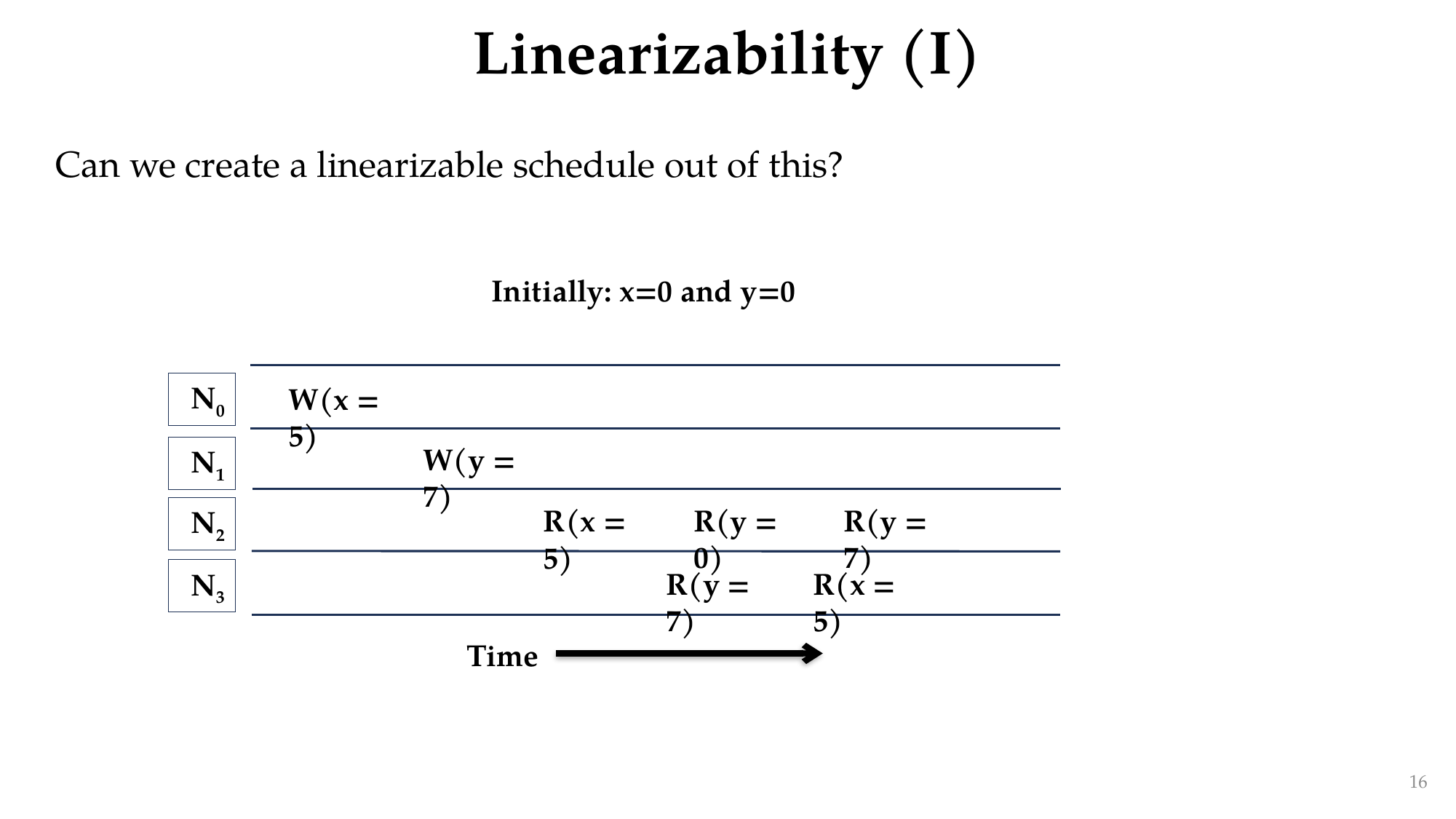

# Linearizability (I)
Can we create a linearizable schedule out of this?
Initially: x=0 and y=0
N0
W(x = 5)
W(y = 7)
N1
R(y = 0)
R(y = 7)
R(x = 5)
N2
N3
R(y = 7)
R(x = 5)
Time
16